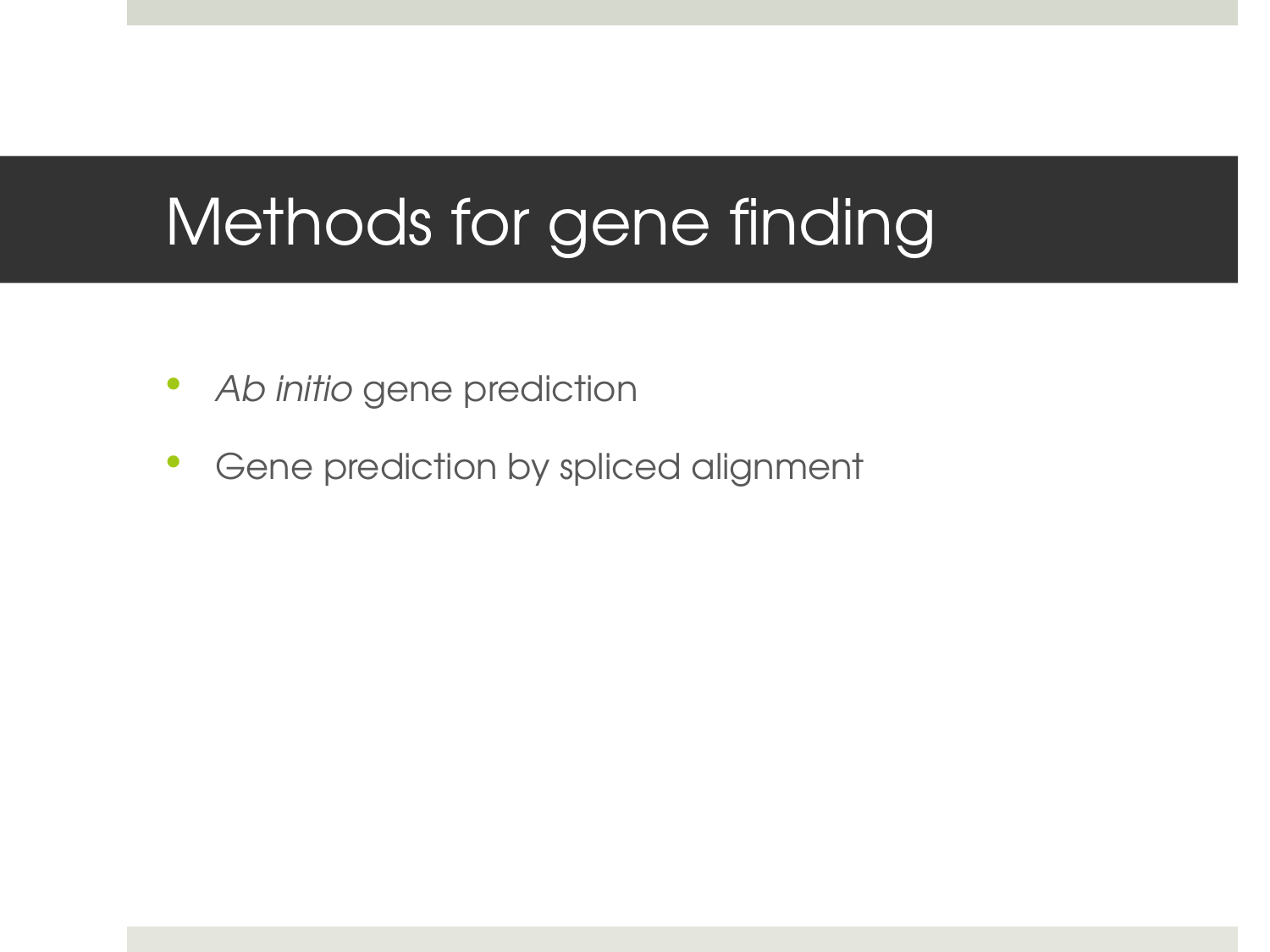

# Methods for gene finding
Ab initio gene prediction
Gene prediction by spliced alignment